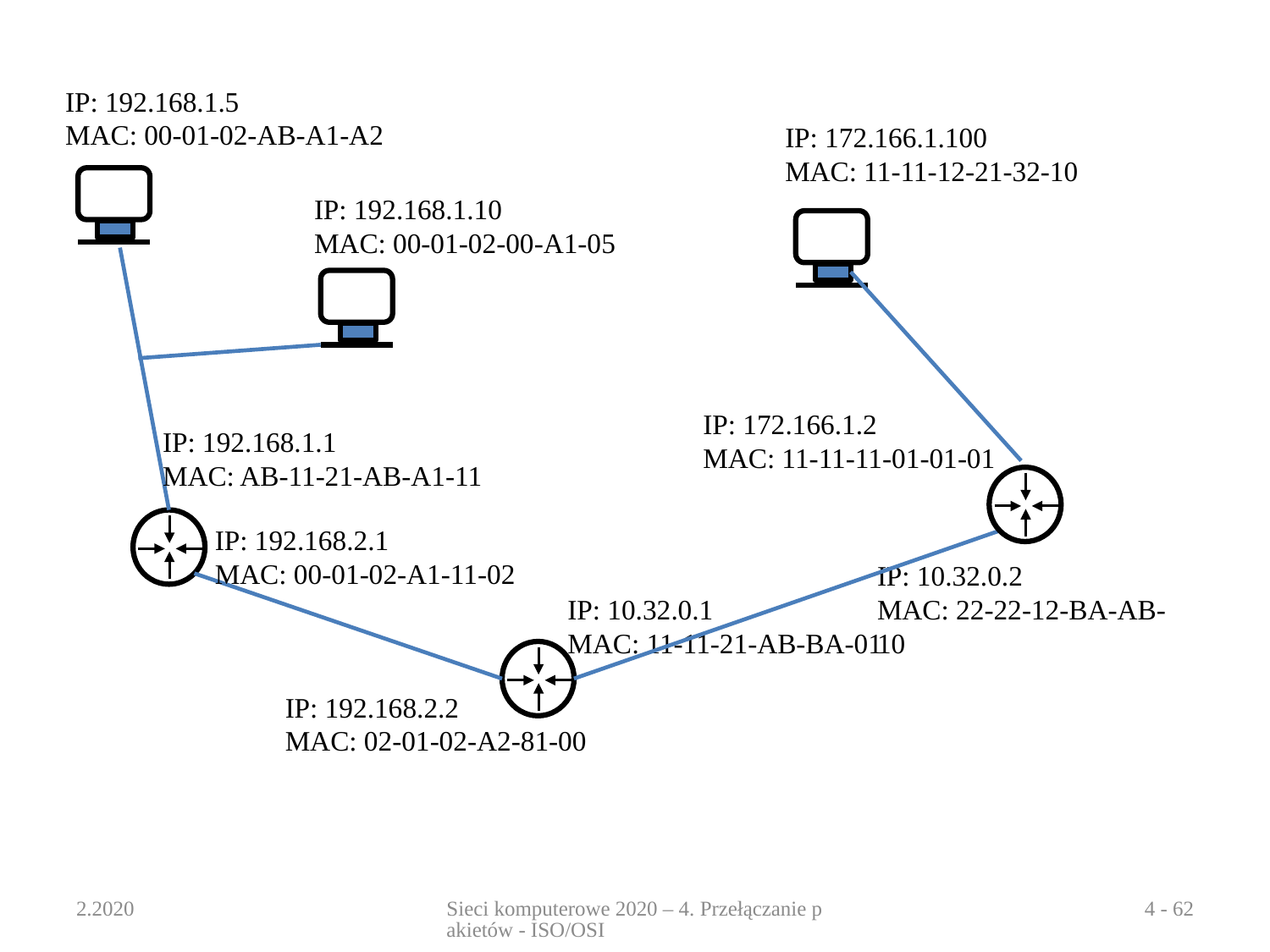

IP: 192.168.1.5
MAC: 00-01-02-AB-A1-A2
IP: 172.166.1.100
MAC: 11-11-12-21-32-10

IP: 192.168.1.10
MAC: 00-01-02-00-A1-05

IP: 172.166.1.2
MAC: 11-11-11-01-01-01
IP: 192.168.1.1
MAC: AB-11-21-AB-A1-11

IP: 192.168.2.1
MAC: 00-01-02-A1-11-02
IP: 10.32.0.2
MAC: 22-22-12-BA-AB-10
IP: 10.32.0.1
MAC: 11-11-21-AB-BA-01

IP: 192.168.2.2
MAC: 02-01-02-A2-81-00
2.2020
Sieci komputerowe 2020 – 4. Przełączanie pakietów - ISO/OSI
4 - 62